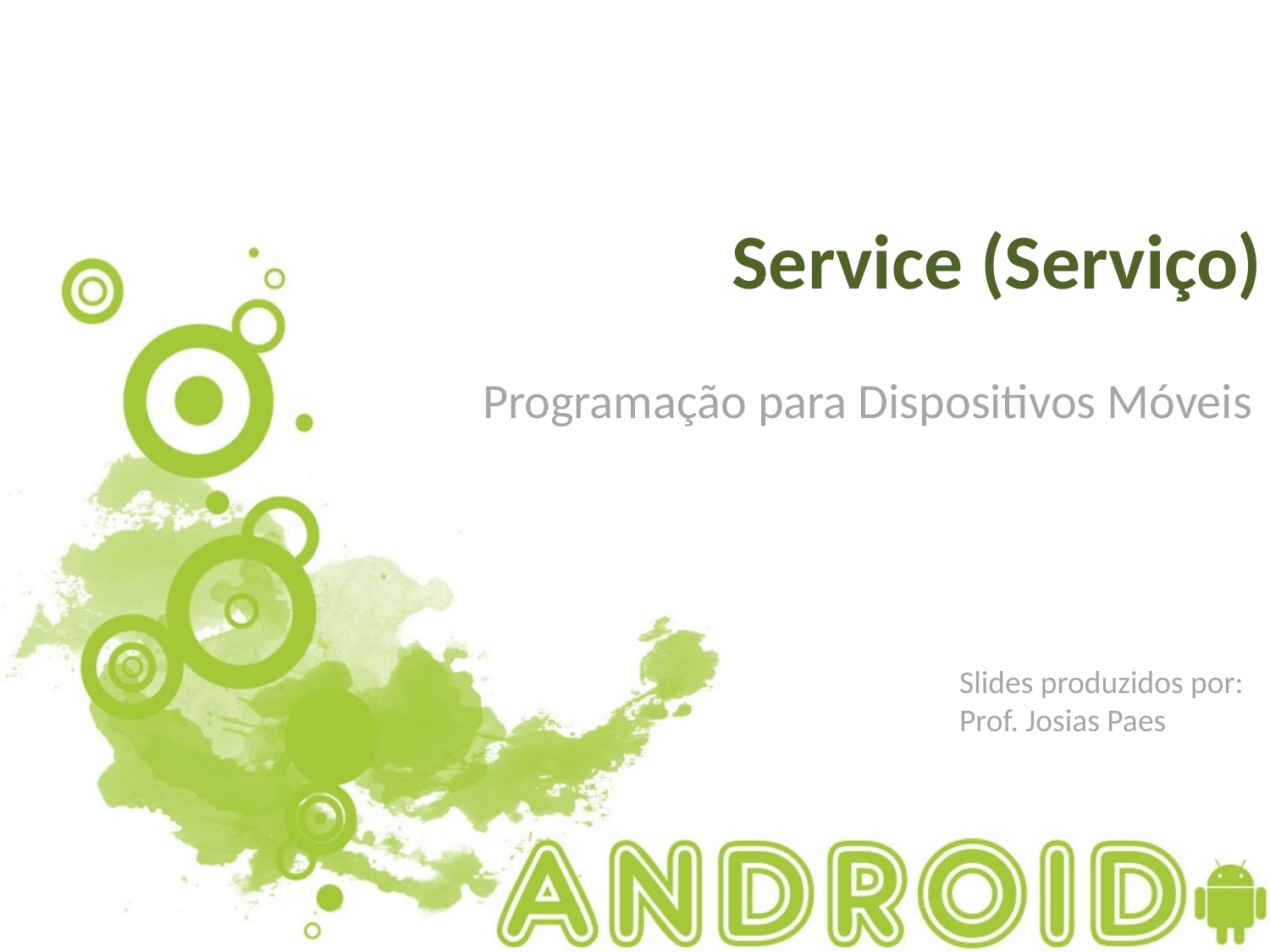

# Service (Serviço)
Programação para Dispositivos Móveis

Slides produzidos por:
Prof. Josias Paes